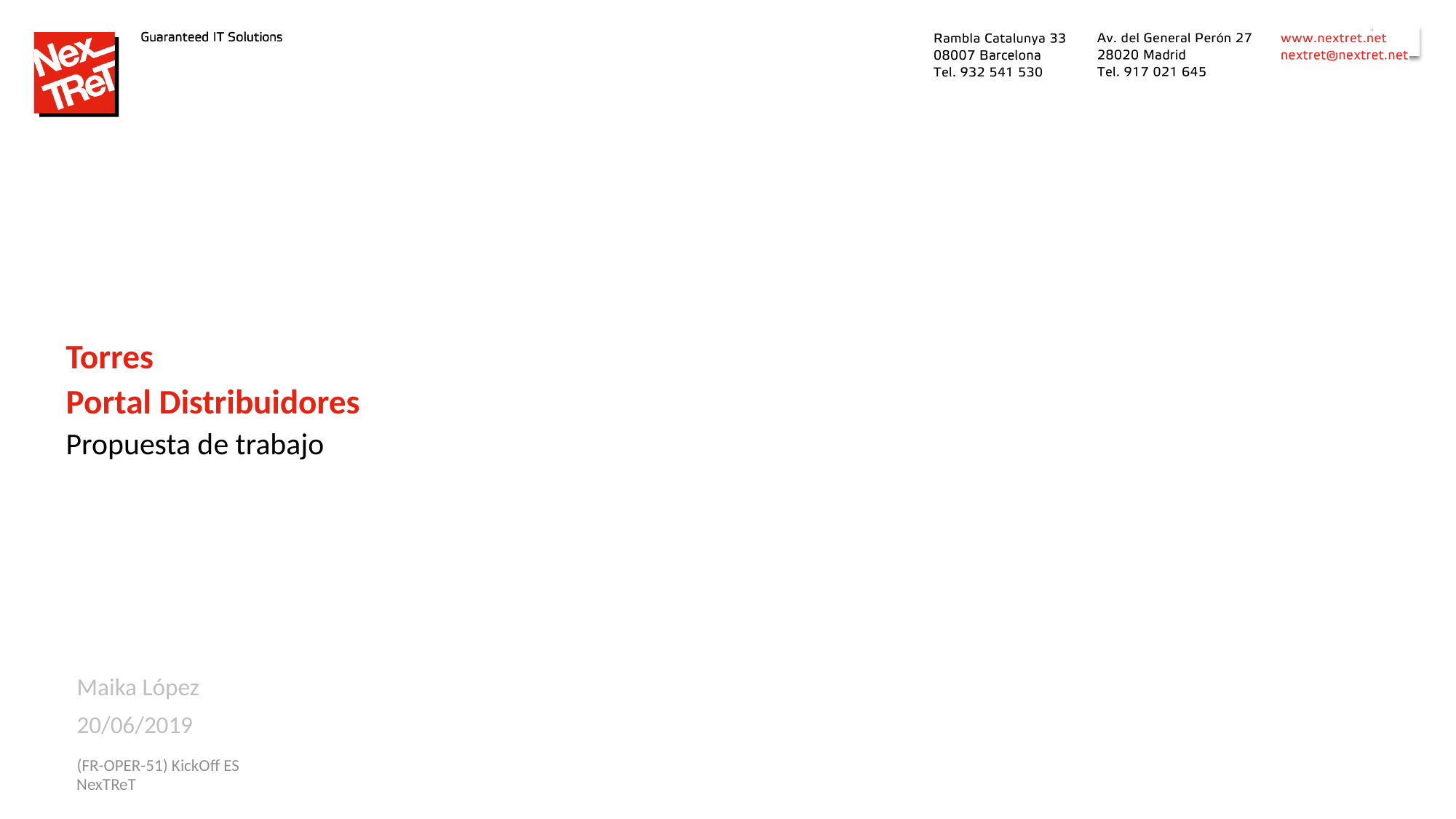

Torres
Portal Distribuidores

Propuesta de trabajo
Maika López
20/06/2019
(FR-OPER-51) KickOff ES
NexTReT